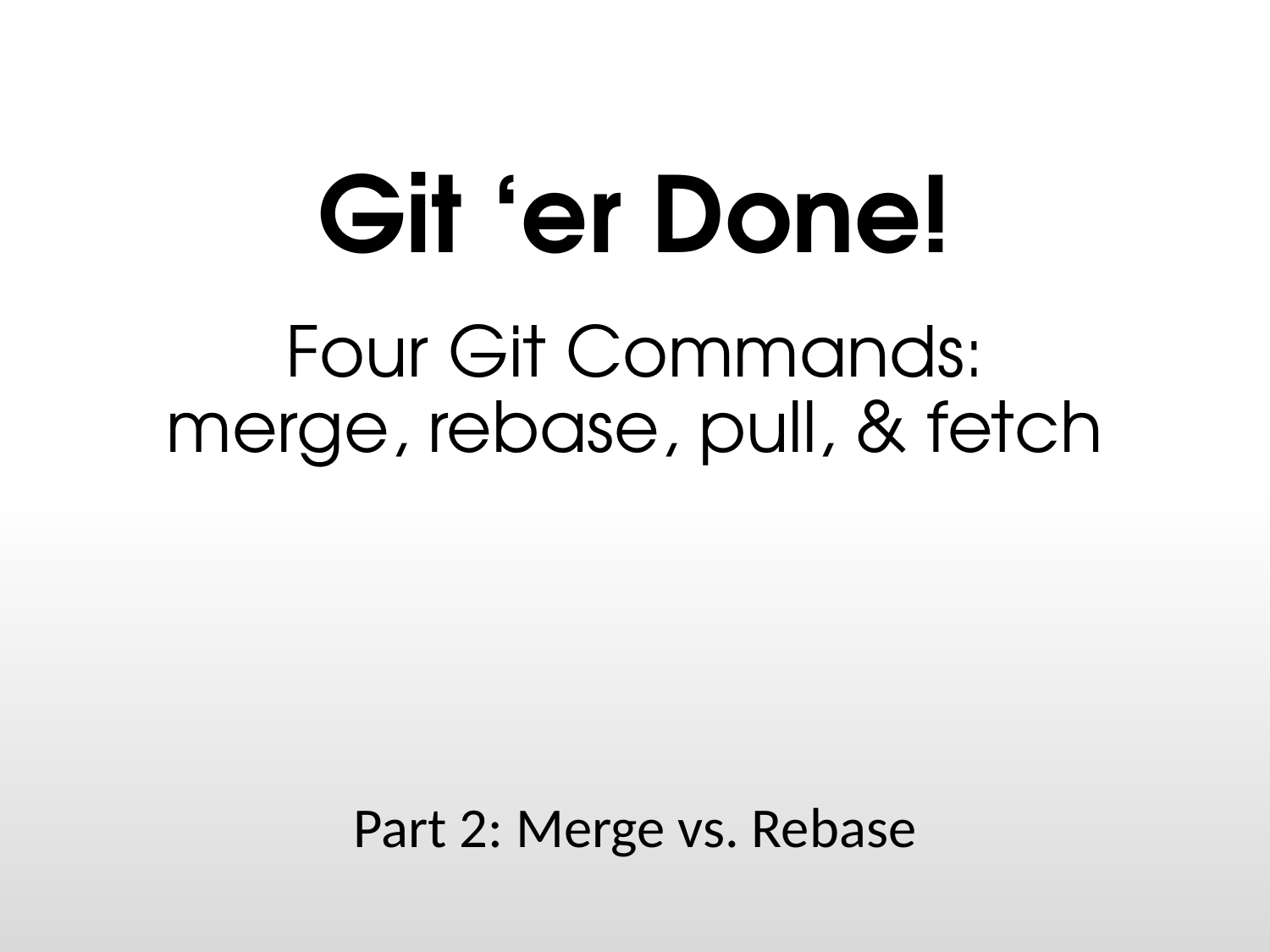

# Git ‘er Done! Four Git Commands: merge, rebase, pull, & fetch

Part 2: Merge vs. Rebase